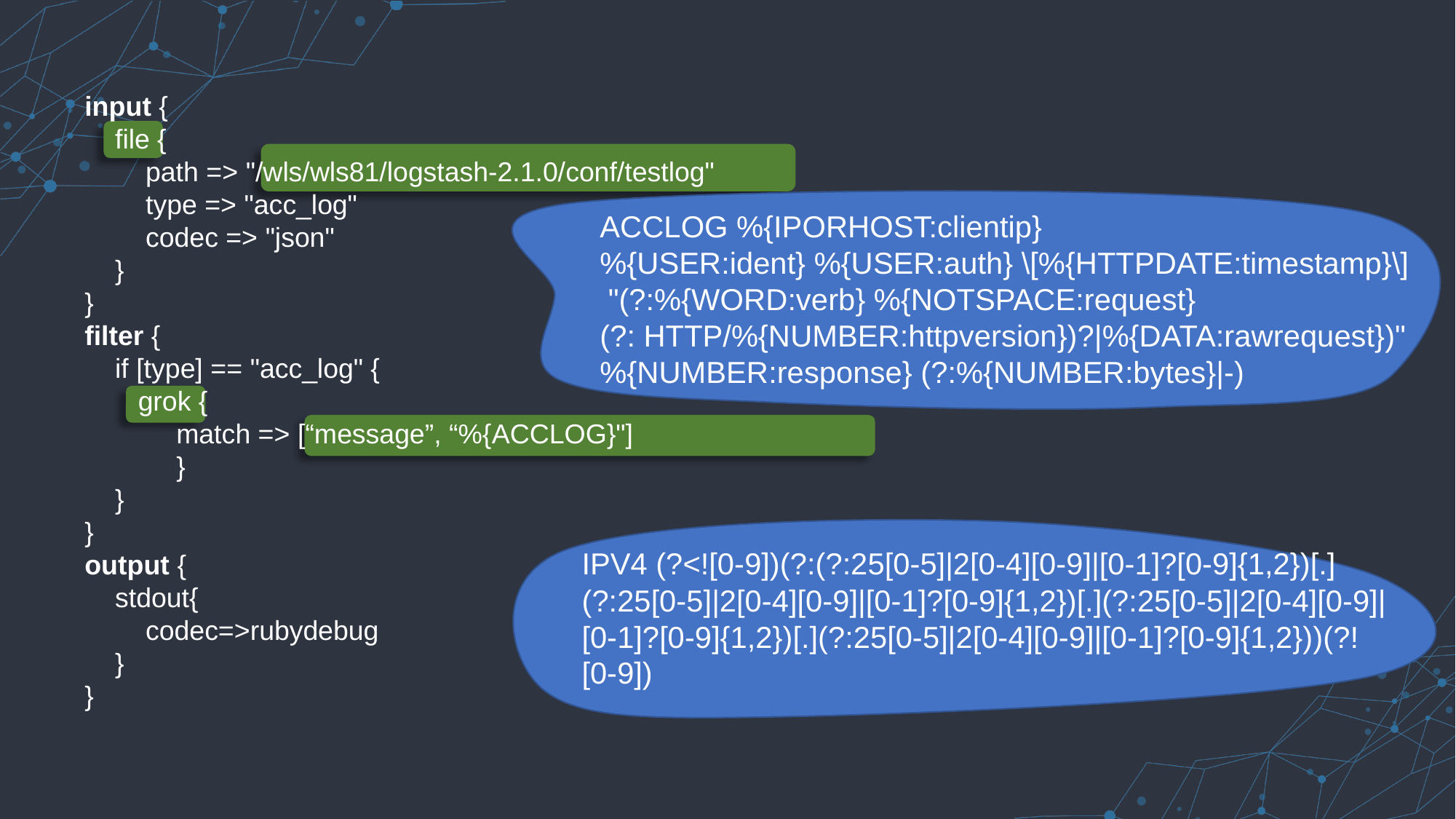

input {
    file {
        path => "/wls/wls81/logstash-2.1.0/conf/testlog"
        type => "acc_log"
        codec => "json"
    }
}
filter {
    if [type] == "acc_log" {
       grok {
            match => [“message”, “%{ACCLOG}"]
            }
    }
}
output {
    stdout{
        codec=>rubydebug
    }
}

ACCLOG %{IPORHOST:clientip}
%{USER:ident} %{USER:auth} \[%{HTTPDATE:timestamp}\]
 "(?:%{WORD:verb} %{NOTSPACE:request}
(?: HTTP/%{NUMBER:httpversion})?|%{DATA:rawrequest})"
%{NUMBER:response} (?:%{NUMBER:bytes}|-)

IPV4 (?<![0-9])(?:(?:25[0-5]|2[0-4][0-9]|[0-1]?[0-9]{1,2})[.](?:25[0-5]|2[0-4][0-9]|[0-1]?[0-9]{1,2})[.](?:25[0-5]|2[0-4][0-9]|[0-1]?[0-9]{1,2})[.](?:25[0-5]|2[0-4][0-9]|[0-1]?[0-9]{1,2}))(?![0-9])